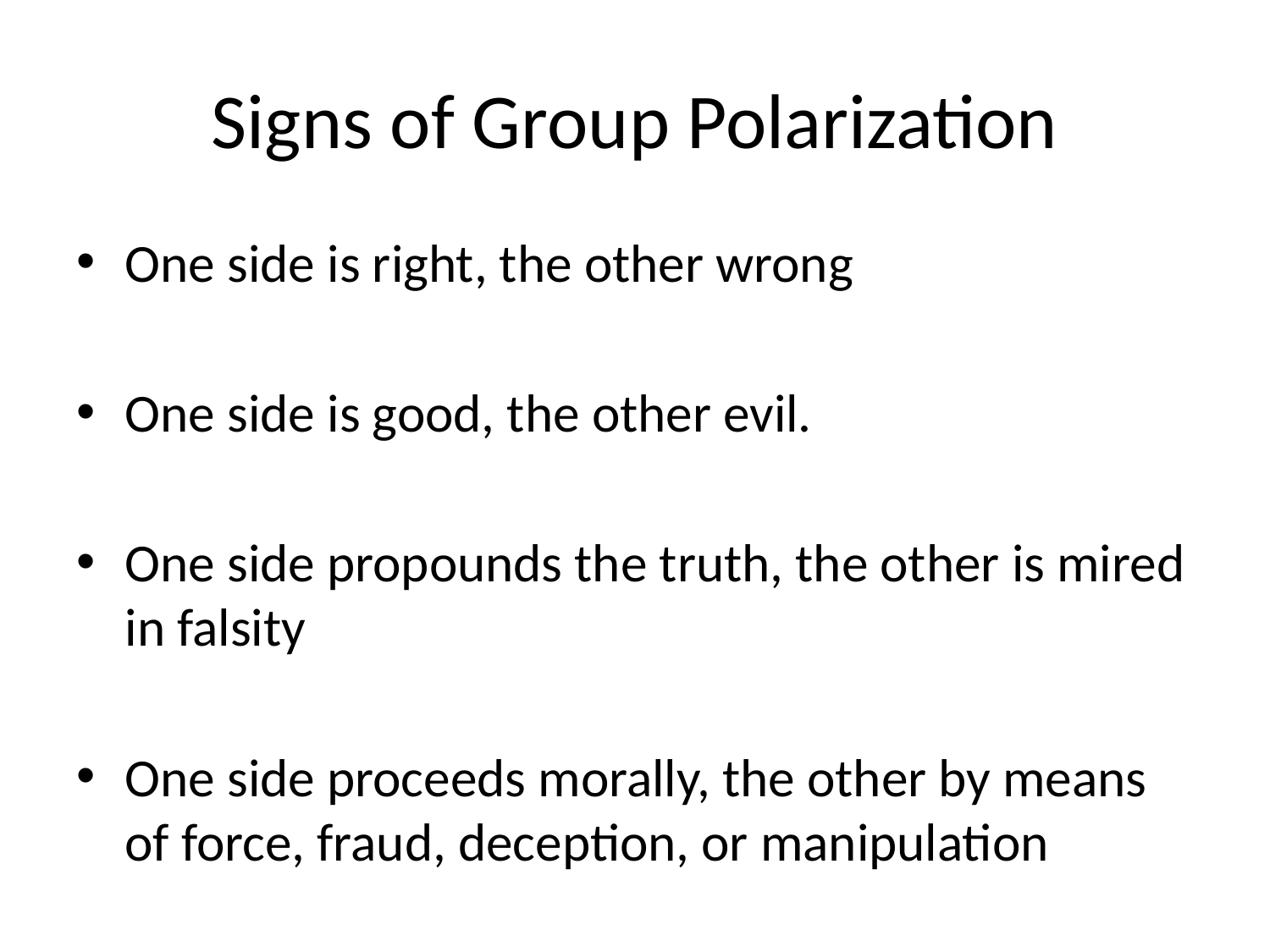

# Signs of Group Polarization
One side is right, the other wrong

One side is good, the other evil.

One side propounds the truth, the other is mired in falsity

One side proceeds morally, the other by means of force, fraud, deception, or manipulation